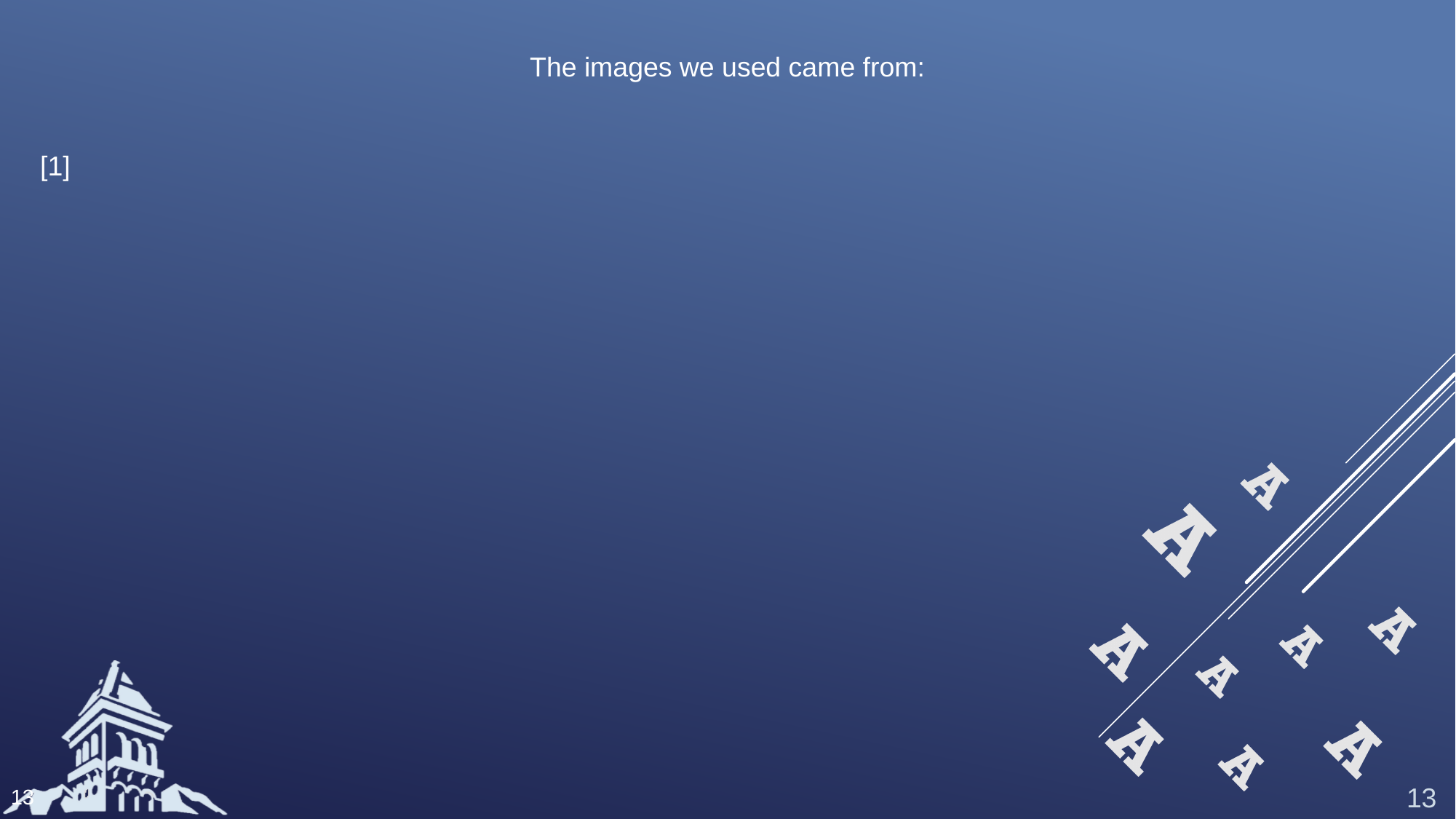

The images we used came from:
[1]

13